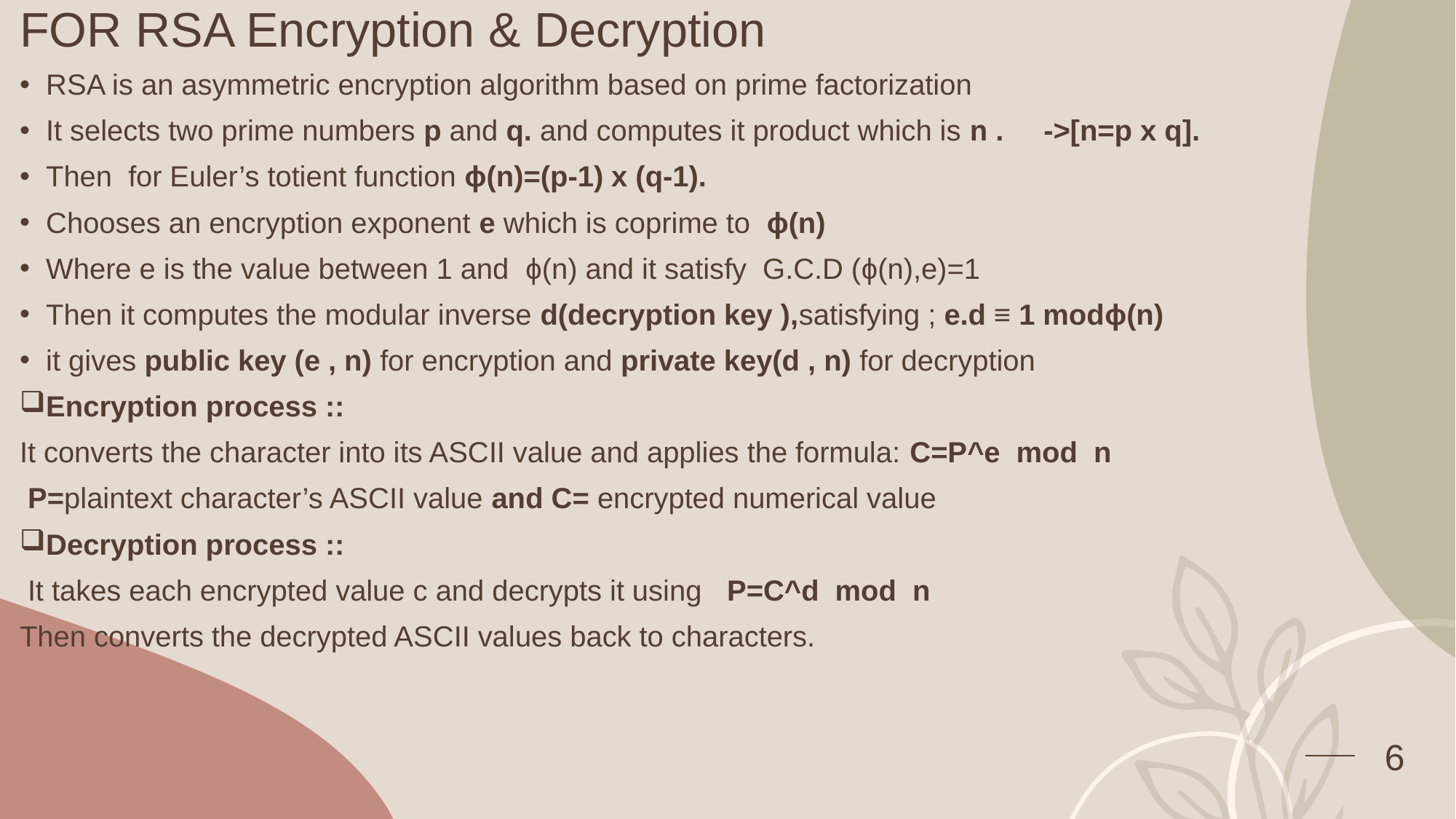

# FOR RSA Encryption & Decryption
RSA is an asymmetric encryption algorithm based on prime factorization
It selects two prime numbers p and q. and computes it product which is n .     ->[n=p x q].
Then  for Euler’s totient function ϕ(n)=(p-1) x (q-1).
Chooses an encryption exponent e which is coprime to  ϕ(n)
Where e is the value between 1 and  ϕ(n) and it satisfy  G.C.D (ϕ(n),e)=1
Then it computes the modular inverse d(decryption key ),satisfying ; e.d ≡ 1 modϕ(n)
it gives public key (e , n) for encryption and private key(d , n) for decryption
Encryption process ::
It converts the character into its ASCII value and applies the formula: C=P^e  mod  n
 P=plaintext character’s ASCII value and C= encrypted numerical value
Decryption process ::
 It takes each encrypted value c and decrypts it using   P=C^d  mod  n
Then converts the decrypted ASCII values back to characters.

6